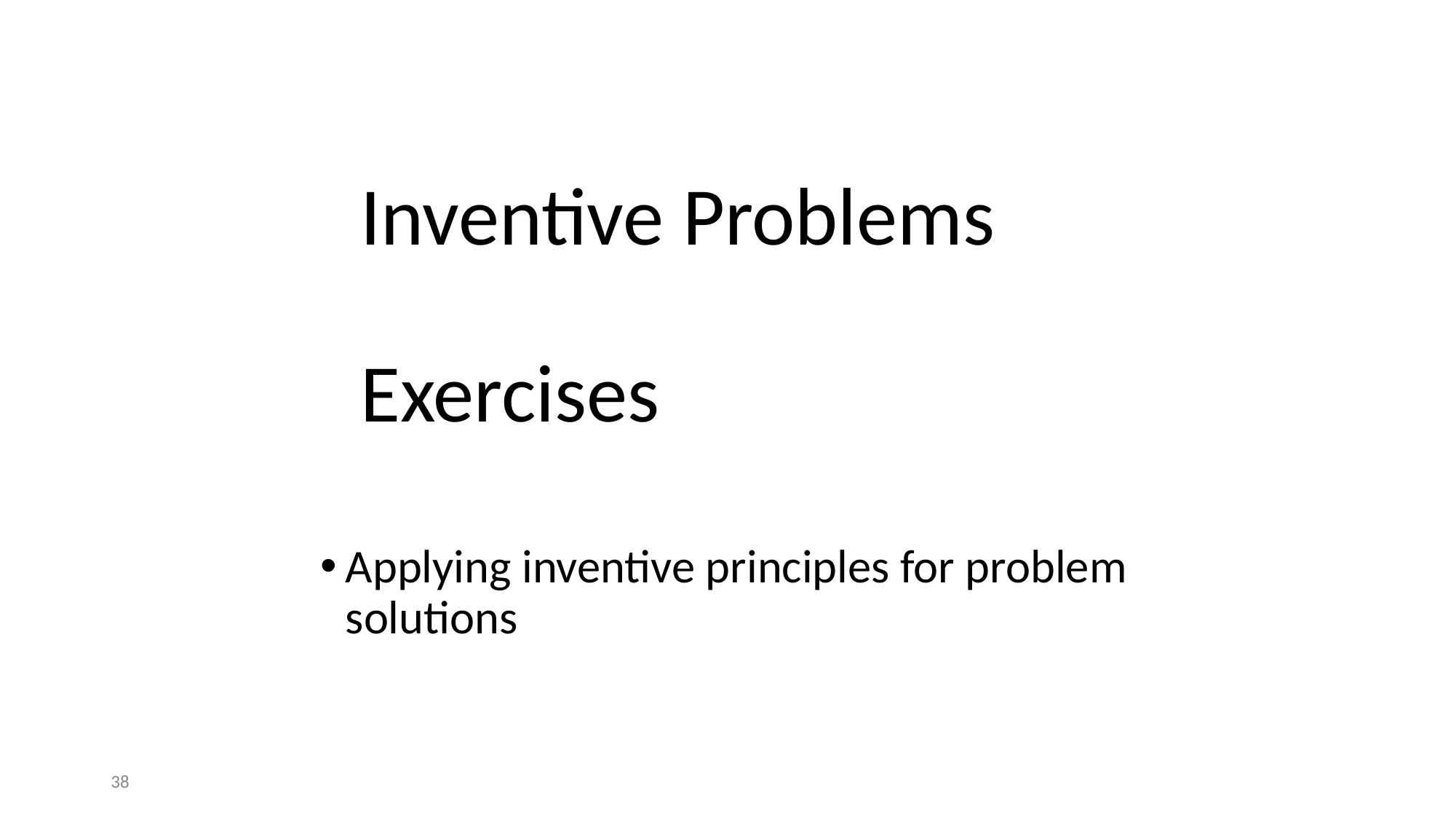

# Inventive Problems Exercises
Applying inventive principles for problem solutions
38